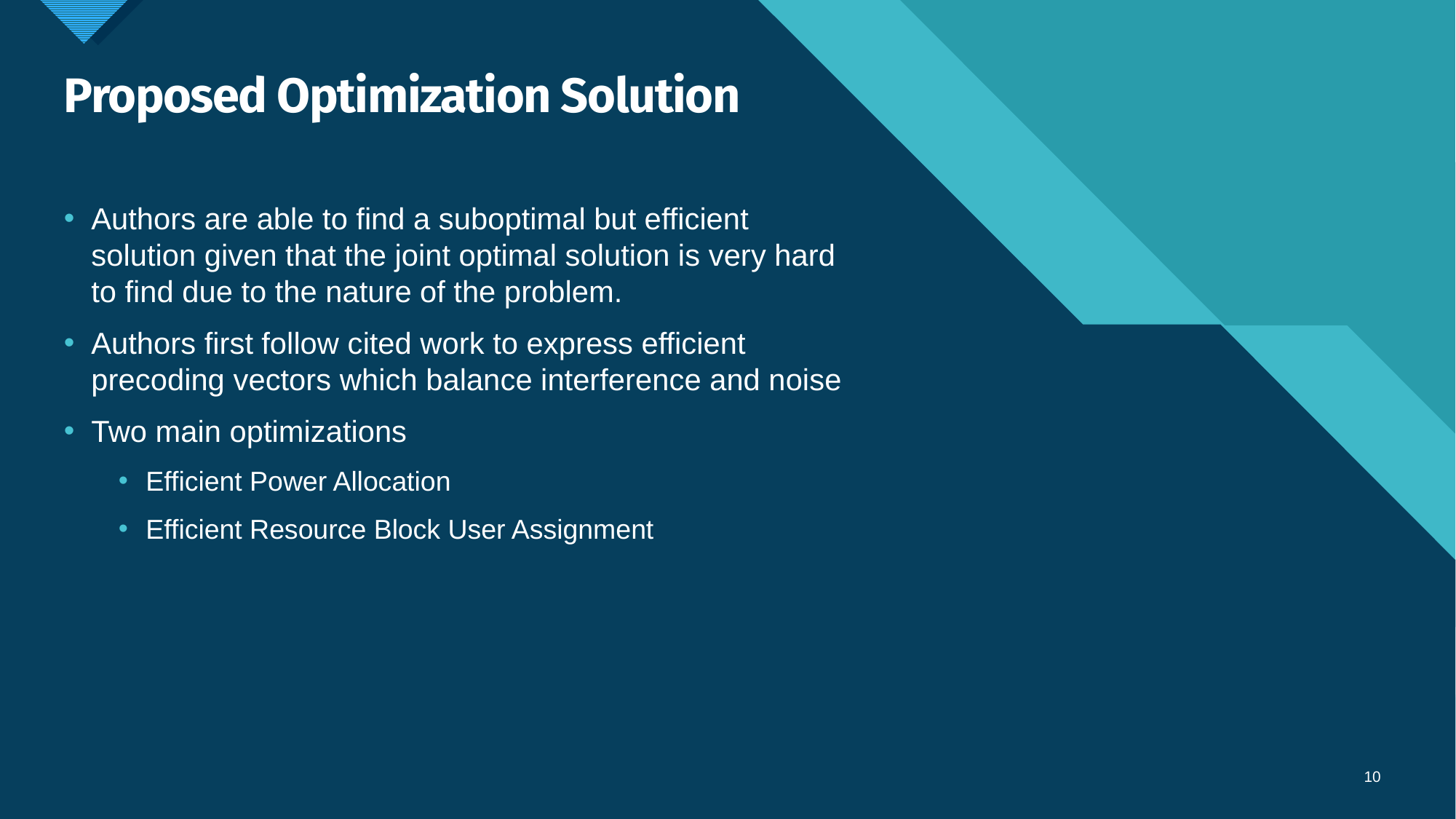

# Proposed Optimization Solution
Authors are able to find a suboptimal but efficient solution given that the joint optimal solution is very hard to find due to the nature of the problem.
Authors first follow cited work to express efficient precoding vectors which balance interference and noise
Two main optimizations
Efficient Power Allocation
Efficient Resource Block User Assignment
10